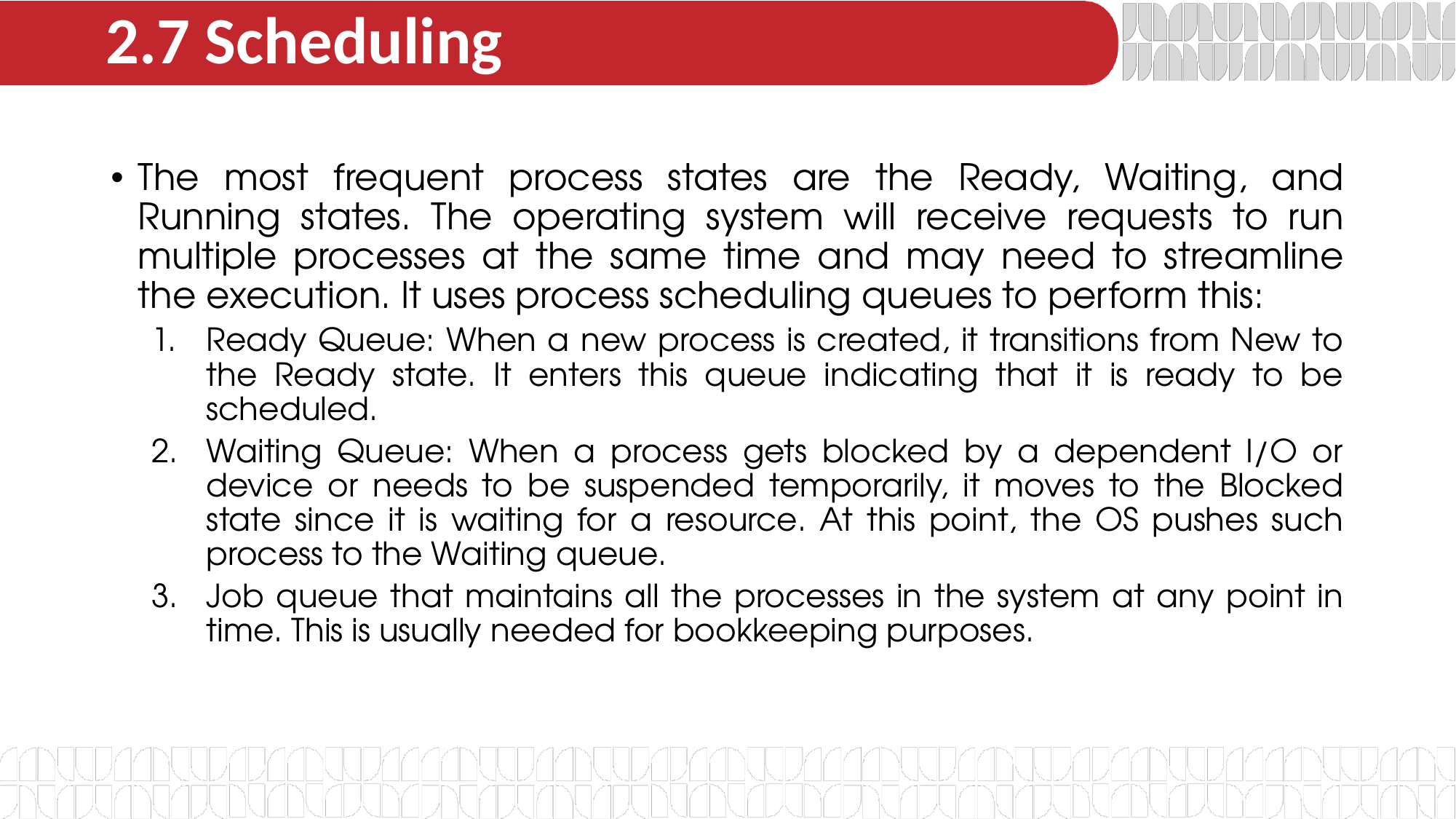

# 2.7 Scheduling
The most frequent process states are the Ready, Waiting, and Running states. The operating system will receive requests to run multiple processes at the same time and may need to streamline the execution. It uses process scheduling queues to perform this:
Ready Queue: When a new process is created, it transitions from New to the Ready state. It enters this queue indicating that it is ready to be scheduled.
Waiting Queue: When a process gets blocked by a dependent I/O or device or needs to be suspended temporarily, it moves to the Blocked state since it is waiting for a resource. At this point, the OS pushes such process to the Waiting queue.
Job queue that maintains all the processes in the system at any point in time. This is usually needed for bookkeeping purposes.